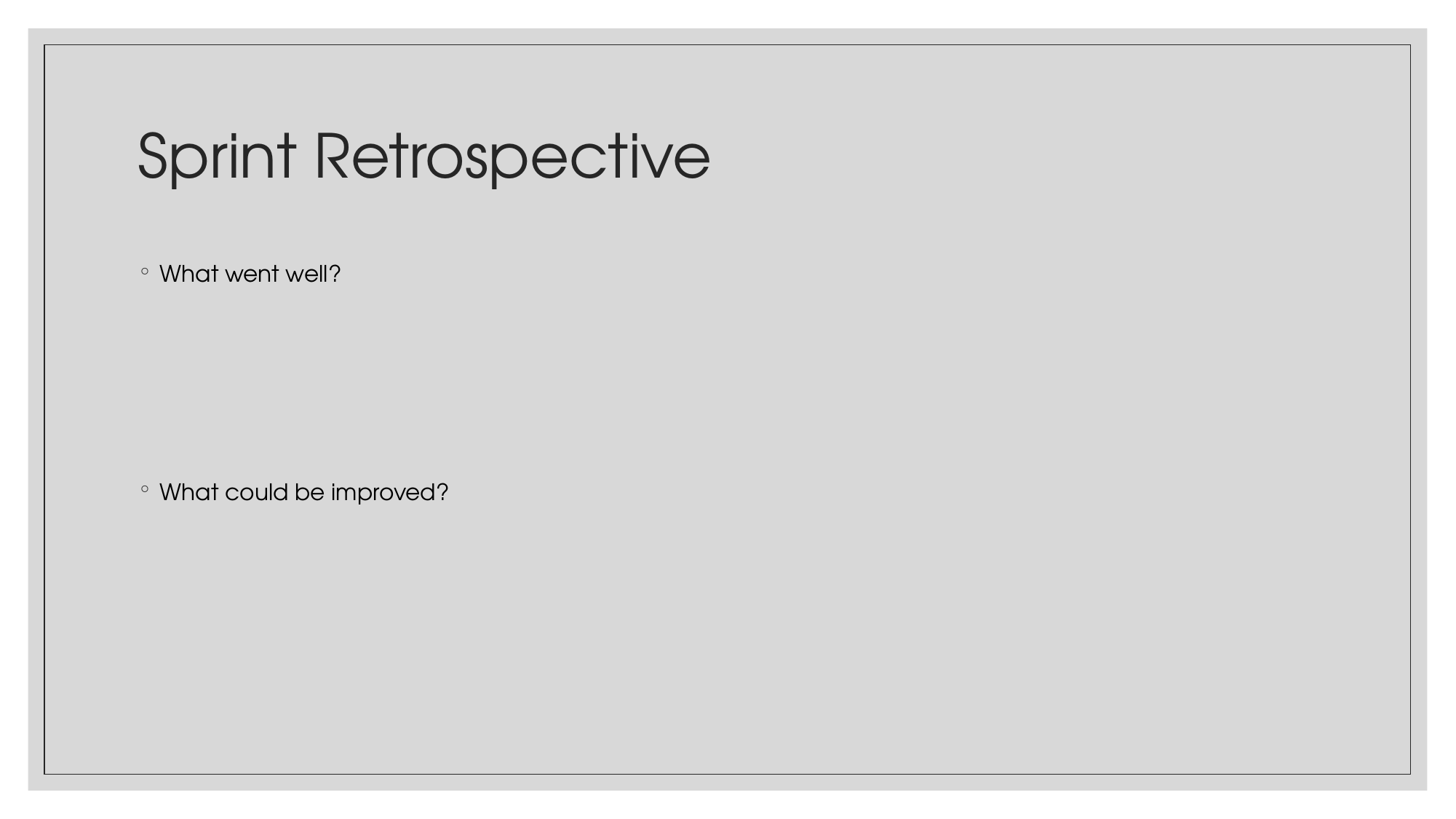

# Sprint Retrospective
What went well?

What could be improved?